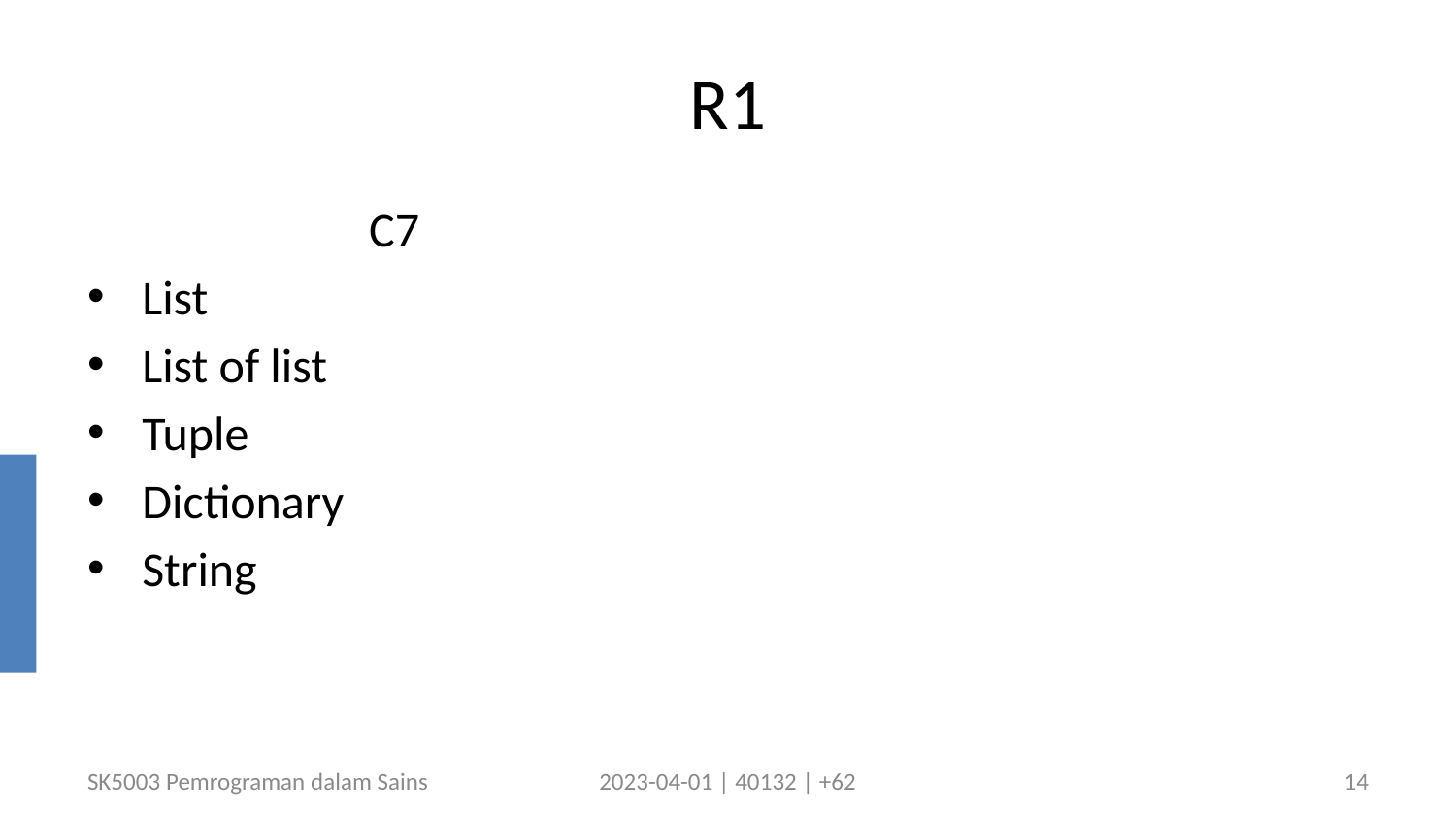

# R1
C7
List
List of list
Tuple
Dictionary
String

SK5003 Pemrograman dalam Sains
2023-04-01 | 40132 | +62
14